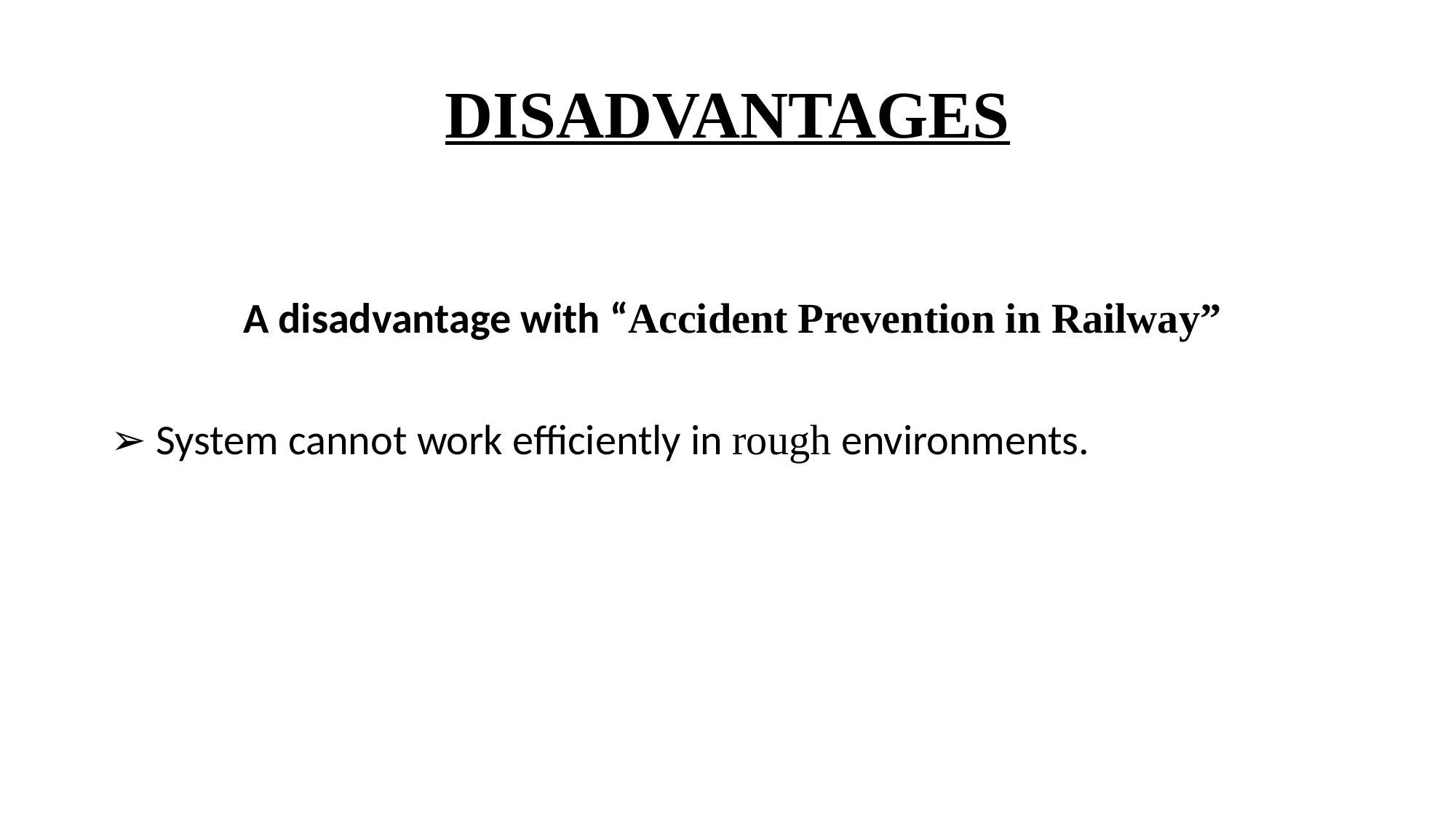

# DISADVANTAGES
 A disadvantage with “Accident Prevention in Railway”

➢ System cannot work efficiently in rough environments.